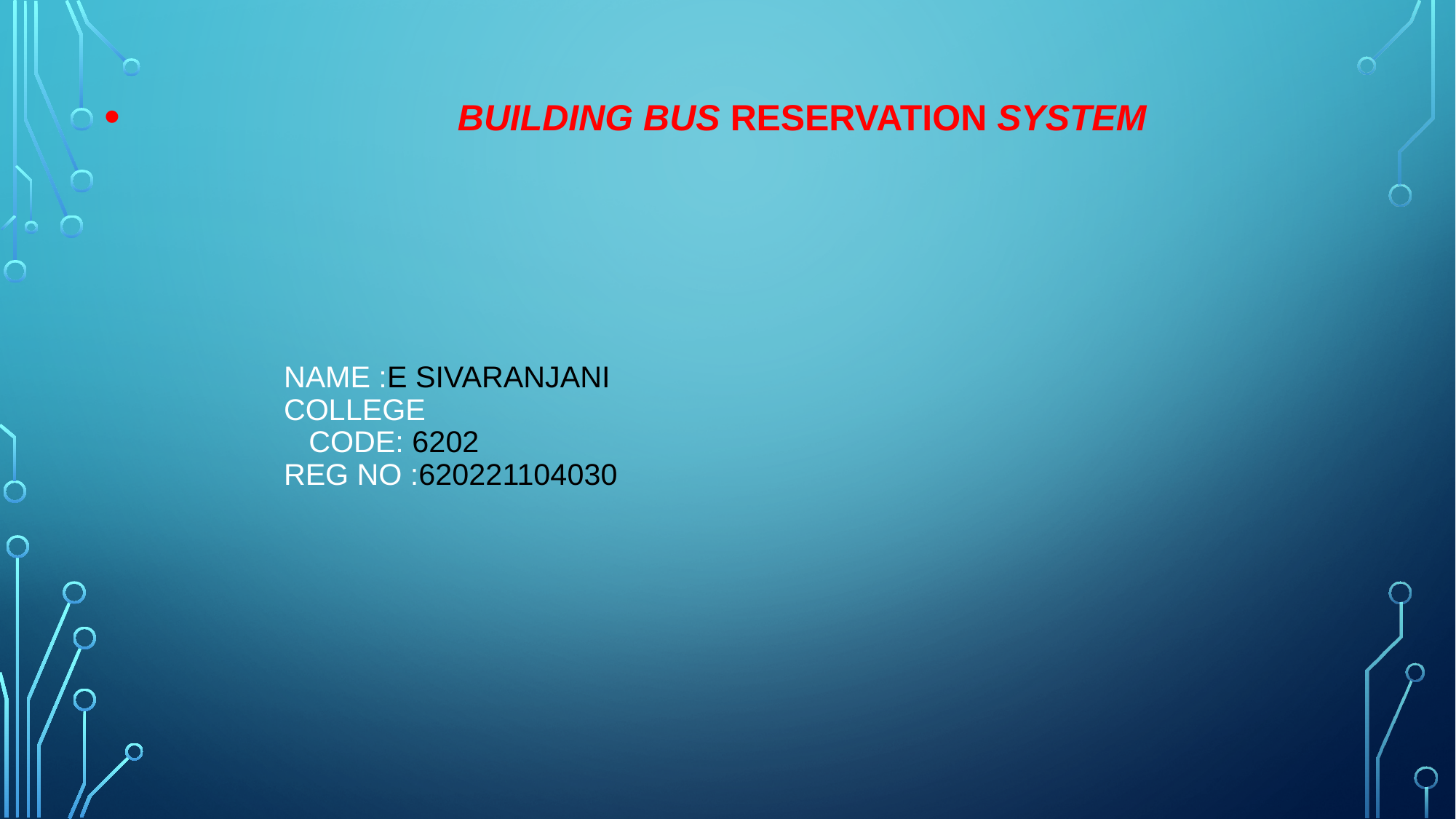

BUILDING BUS RESERVATION SYSTEM
# Name :e Sivaranjani college Code: 6202 reg no :620221104030